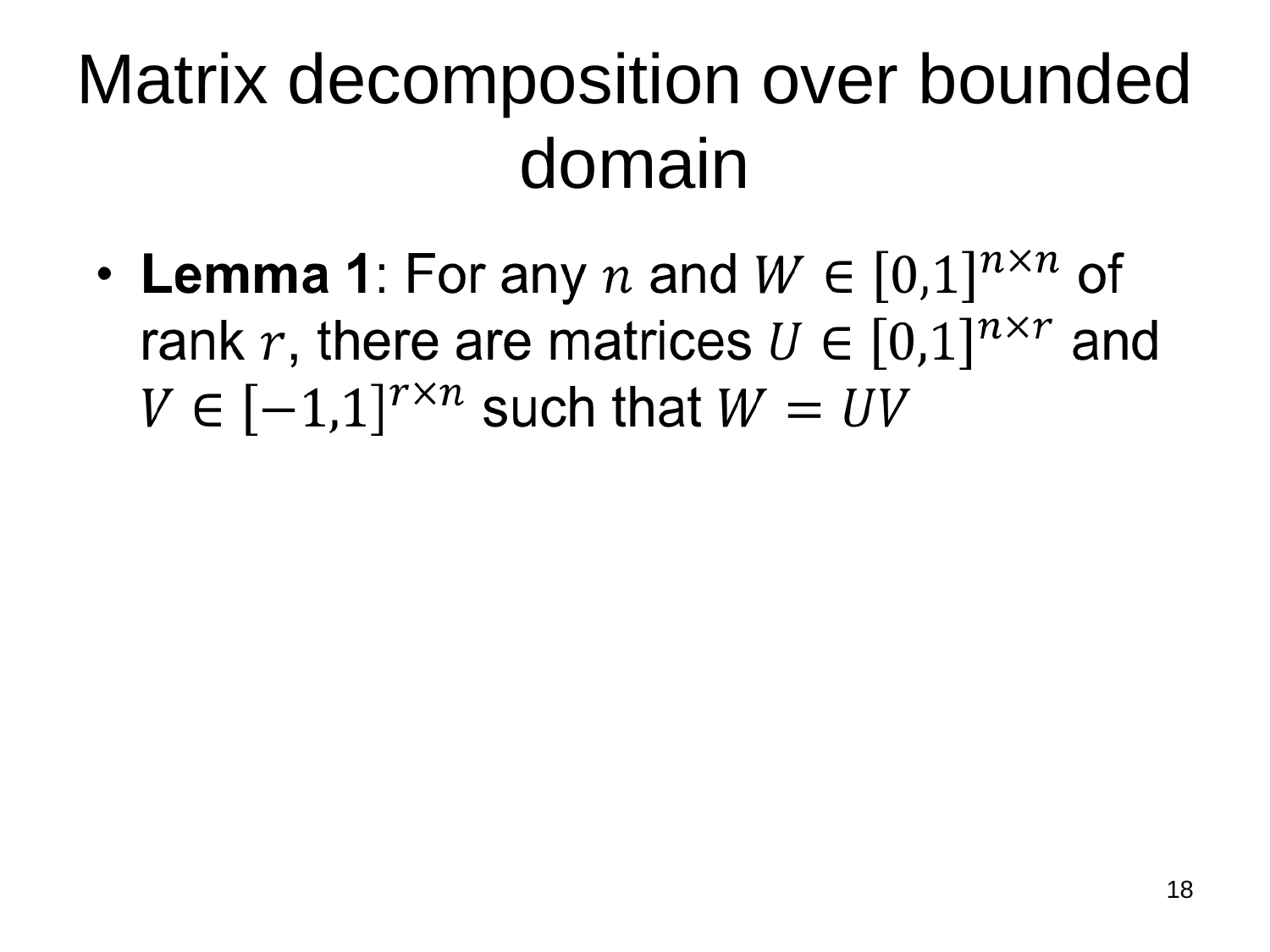

# Matrix decomposition over bounded domain

18